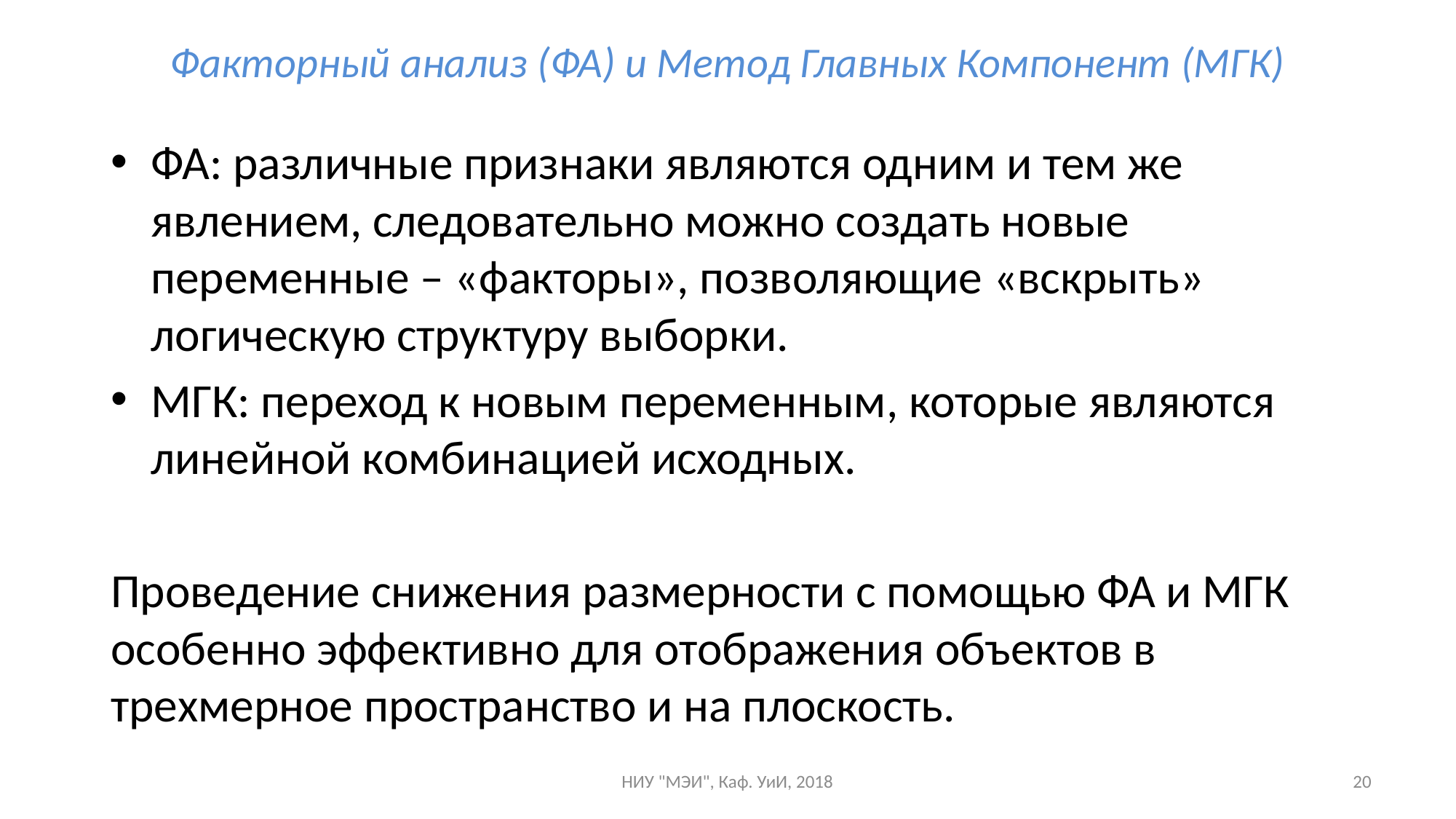

# Факторный анализ (ФА) и Метод Главных Компонент (МГК)
ФА: различные признаки являются одним и тем же явлением, следовательно можно создать новые переменные – «факторы», позволяющие «вскрыть» логическую структуру выборки.
МГК: переход к новым переменным, которые являются линейной комбинацией исходных.

Проведение снижения размерности с помощью ФА и МГК особенно эффективно для отображения объектов в трехмерное пространство и на плоскость.
НИУ "МЭИ", Каф. УиИ, 2018
20